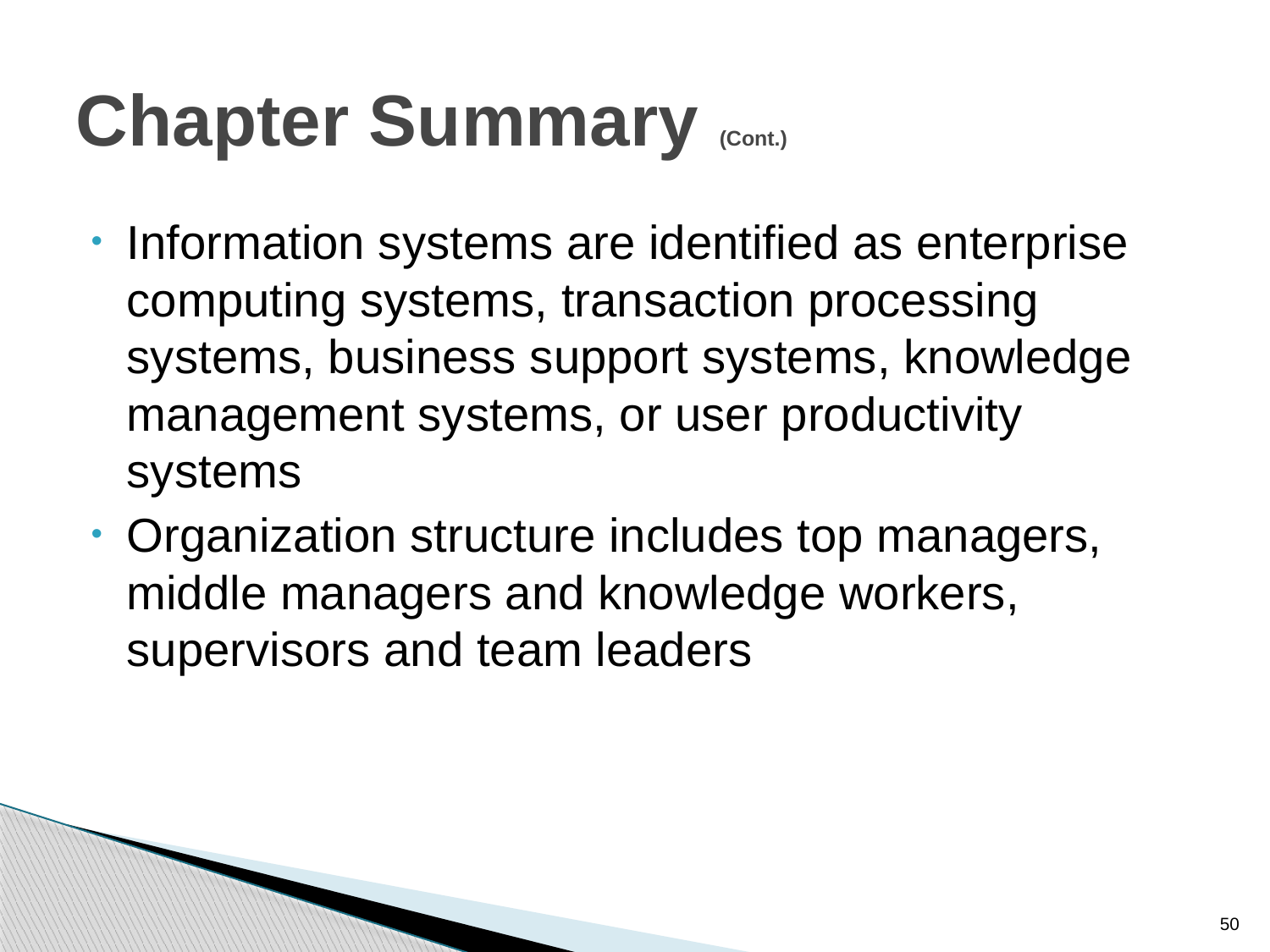

# Chapter Summary (Cont.)
Information systems are identified as enterprise computing systems, transaction processing systems, business support systems, knowledge management systems, or user productivity systems
Organization structure includes top managers, middle managers and knowledge workers, supervisors and team leaders
50